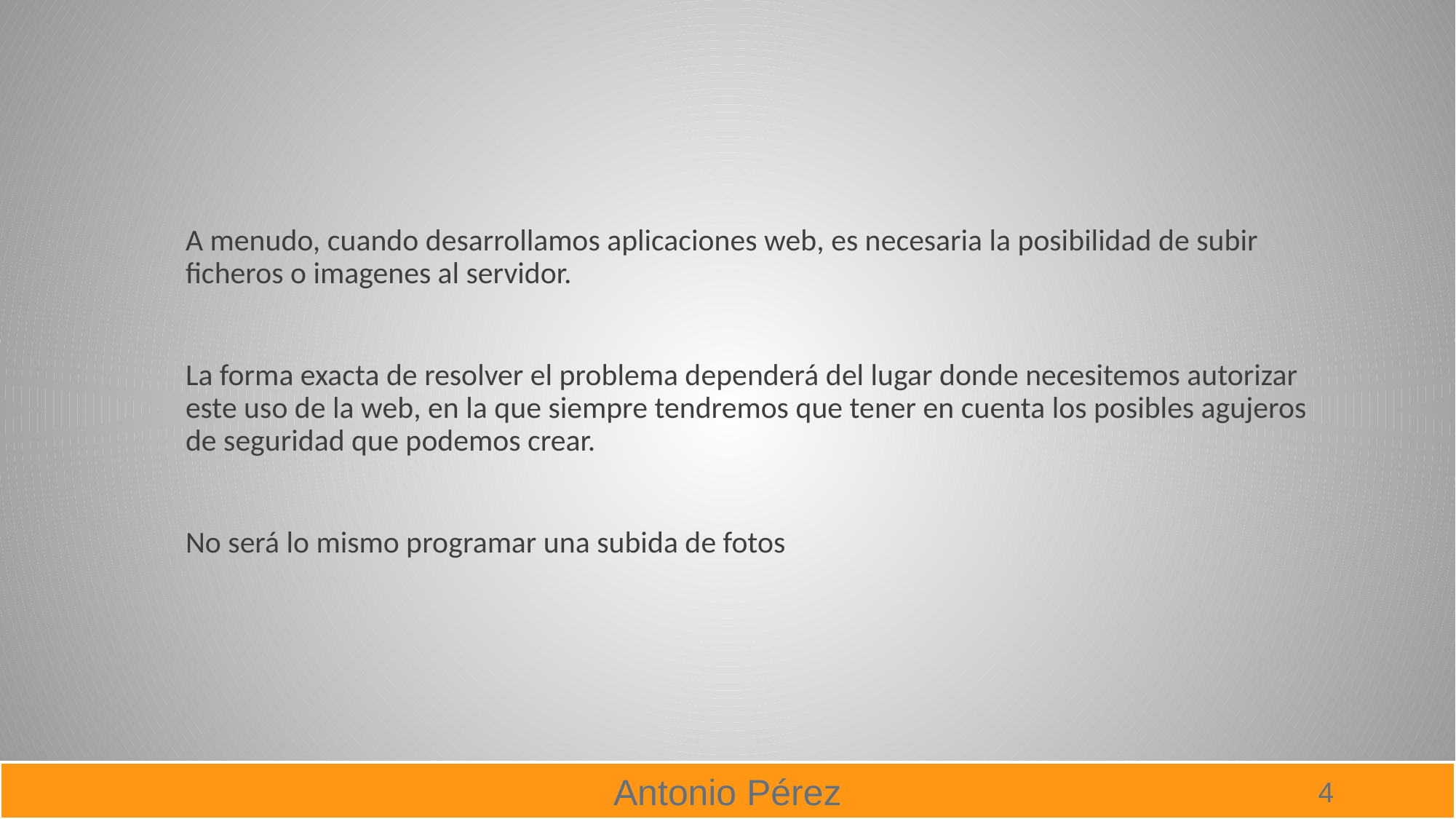

#
A menudo, cuando desarrollamos aplicaciones web, es necesaria la posibilidad de subir ficheros o imagenes al servidor.

La forma exacta de resolver el problema dependerá del lugar donde necesitemos autorizar este uso de la web, en la que siempre tendremos que tener en cuenta los posibles agujeros de seguridad que podemos crear.

No será lo mismo programar una subida de fotos